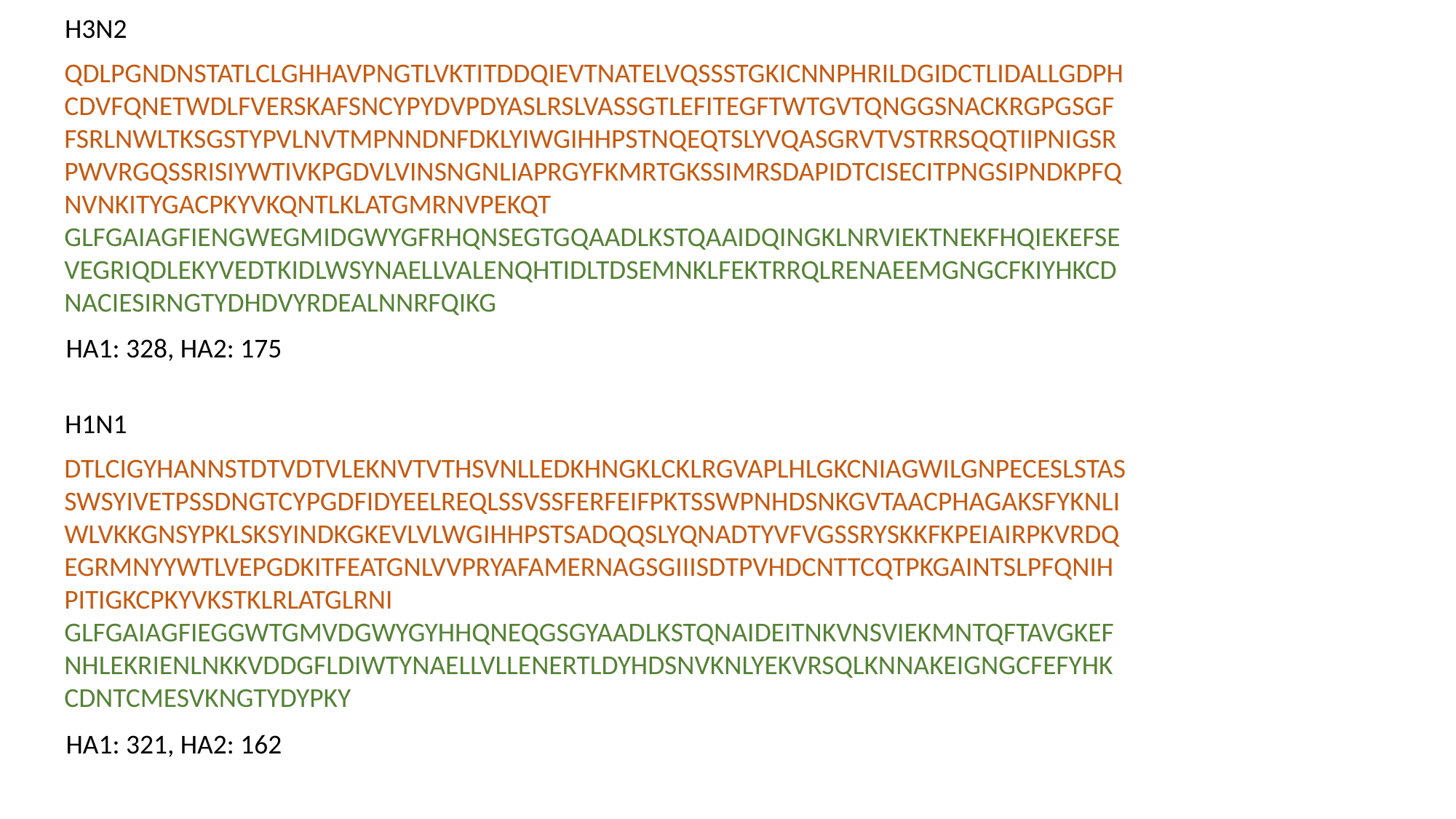

H3N2
QDLPGNDNSTATLCLGHHAVPNGTLVKTITDDQIEVTNATELVQSSSTGKICNNPHRILDGIDCTLIDALLGDPHCDVFQNETWDLFVERSKAFSNCYPYDVPDYASLRSLVASSGTLEFITEGFTWTGVTQNGGSNACKRGPGSGFFSRLNWLTKSGSTYPVLNVTMPNNDNFDKLYIWGIHHPSTNQEQTSLYVQASGRVTVSTRRSQQTIIPNIGSRPWVRGQSSRISIYWTIVKPGDVLVINSNGNLIAPRGYFKMRTGKSSIMRSDAPIDTCISECITPNGSIPNDKPFQNVNKITYGACPKYVKQNTLKLATGMRNVPEKQT
GLFGAIAGFIENGWEGMIDGWYGFRHQNSEGTGQAADLKSTQAAIDQINGKLNRVIEKTNEKFHQIEKEFSEVEGRIQDLEKYVEDTKIDLWSYNAELLVALENQHTIDLTDSEMNKLFEKTRRQLRENAEEMGNGCFKIYHKCDNACIESIRNGTYDHDVYRDEALNNRFQIKG
HA1: 328, HA2: 175
H1N1
DTLCIGYHANNSTDTVDTVLEKNVTVTHSVNLLEDKHNGKLCKLRGVAPLHLGKCNIAGWILGNPECESLSTASSWSYIVETPSSDNGTCYPGDFIDYEELREQLSSVSSFERFEIFPKTSSWPNHDSNKGVTAACPHAGAKSFYKNLIWLVKKGNSYPKLSKSYINDKGKEVLVLWGIHHPSTSADQQSLYQNADTYVFVGSSRYSKKFKPEIAIRPKVRDQEGRMNYYWTLVEPGDKITFEATGNLVVPRYAFAMERNAGSGIIISDTPVHDCNTTCQTPKGAINTSLPFQNIHPITIGKCPKYVKSTKLRLATGLRNI
GLFGAIAGFIEGGWTGMVDGWYGYHHQNEQGSGYAADLKSTQNAIDEITNKVNSVIEKMNTQFTAVGKEFNHLEKRIENLNKKVDDGFLDIWTYNAELLVLLENERTLDYHDSNVKNLYEKVRSQLKNNAKEIGNGCFEFYHKCDNTCMESVKNGTYDYPKY
HA1: 321, HA2: 162